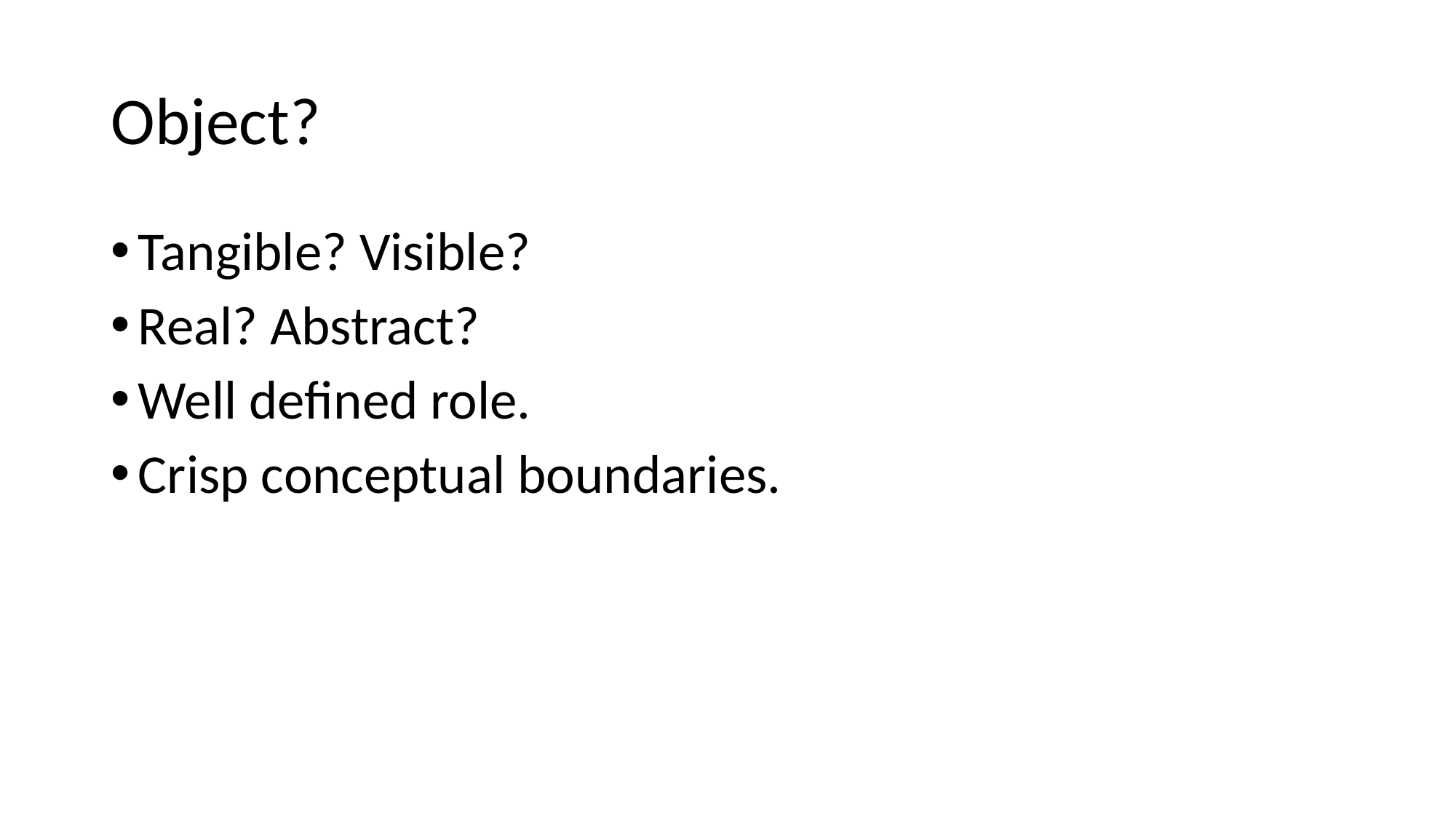

# Object?
Tangible? Visible?
Real? Abstract?
Well defined role.
Crisp conceptual boundaries.